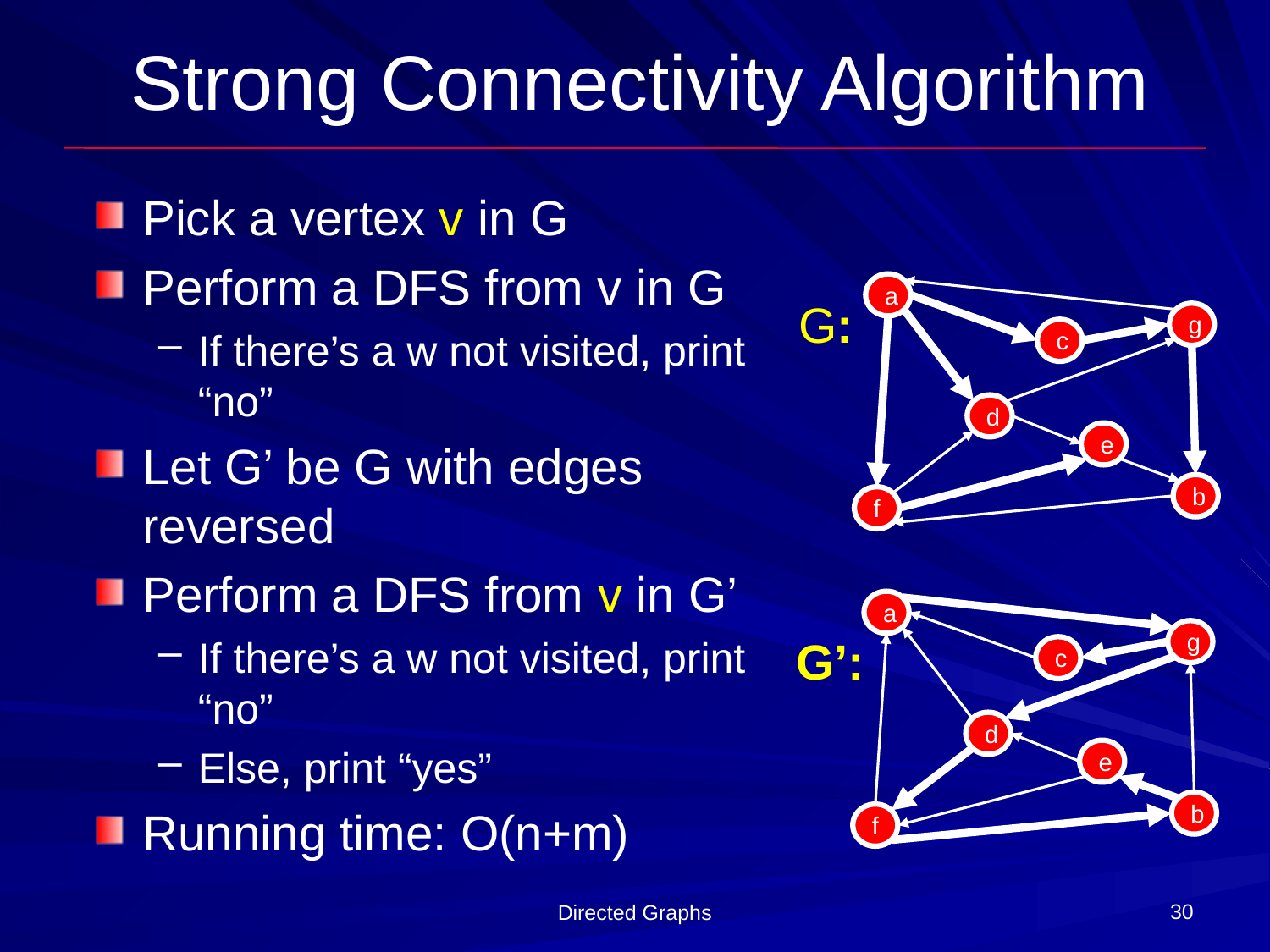

# Strong Connectivity Algorithm
Pick a vertex v in G
Perform a DFS from v in G
If there’s a w not visited, print “no”
Let G’ be G with edges reversed
Perform a DFS from v in G’
If there’s a w not visited, print “no”
Else, print “yes”
Running time: O(n+m)

a
G:
g
c
d
e
b
f
a
g
G’:
c
d
e
b
f
30
Directed Graphs